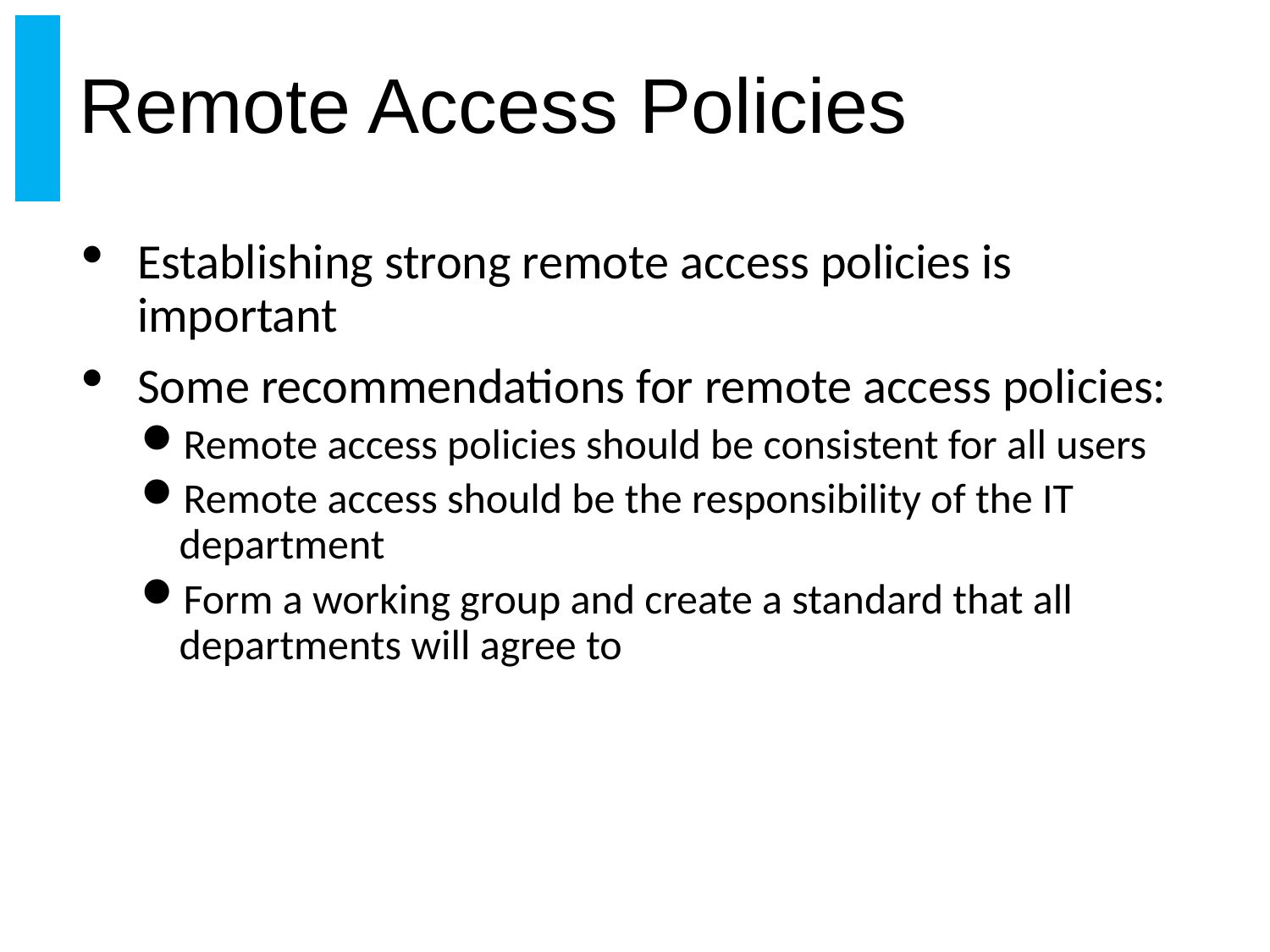

# Remote Access Policies
Establishing strong remote access policies is important
Some recommendations for remote access policies:
Remote access policies should be consistent for all users
Remote access should be the responsibility of the IT department
Form a working group and create a standard that all departments will agree to